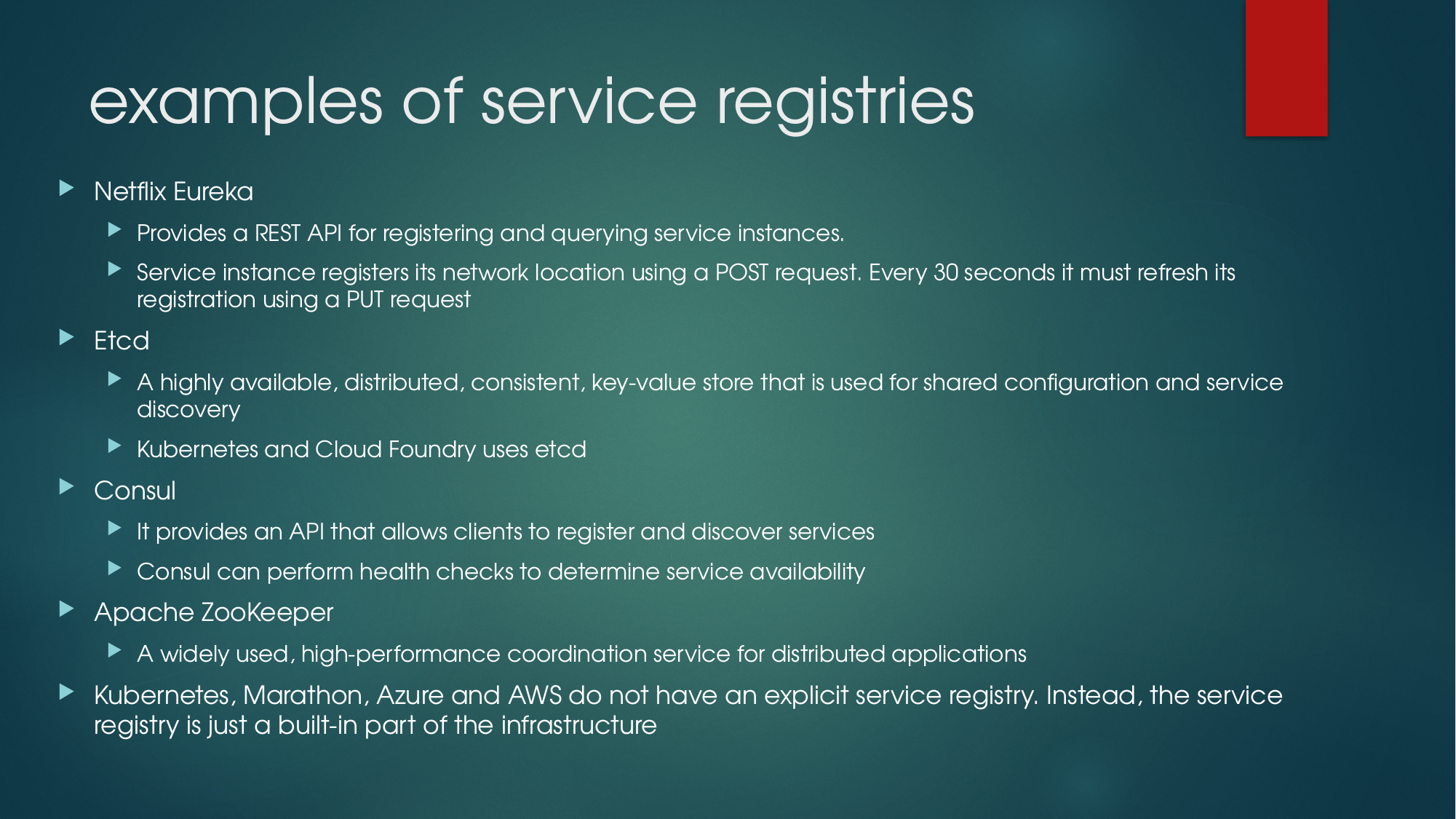

# examples of service registries
Netflix Eureka
Provides a REST API for registering and querying service instances.
Service instance registers its network location using a POST request. Every 30 seconds it must refresh its registration using a PUT request
Etcd
A highly available, distributed, consistent, key-value store that is used for shared configuration and service discovery
Kubernetes and Cloud Foundry uses etcd
Consul
It provides an API that allows clients to register and discover services
Consul can perform health checks to determine service availability
Apache ZooKeeper
A widely used, high-performance coordination service for distributed applications
Kubernetes, Marathon, Azure and AWS do not have an explicit service registry. Instead, the service registry is just a built-in part of the infrastructure